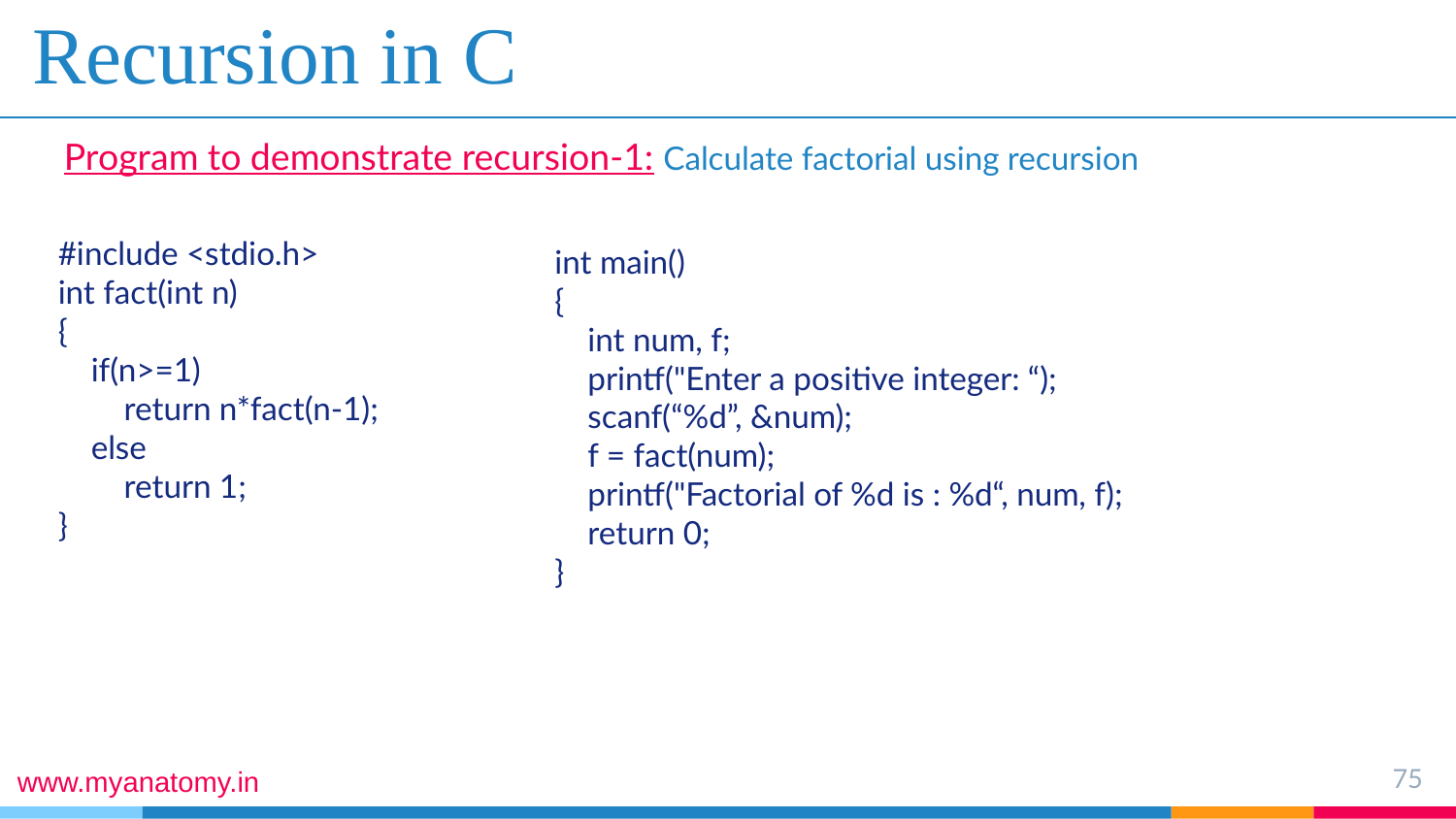

# Recursion in C
Program to demonstrate recursion-1: Calculate factorial using recursion
#include <stdio.h>
int fact(int n)
{
    if(n>=1)
        return n*fact(n-1);
    else
        return 1;
}
int main()
{
    int num, f;
    printf("Enter a positive integer: “);
    scanf(“%d”, &num);
    f = fact(num);
    printf("Factorial of %d is : %d“, num, f);
    return 0;
}
75
www.myanatomy.in